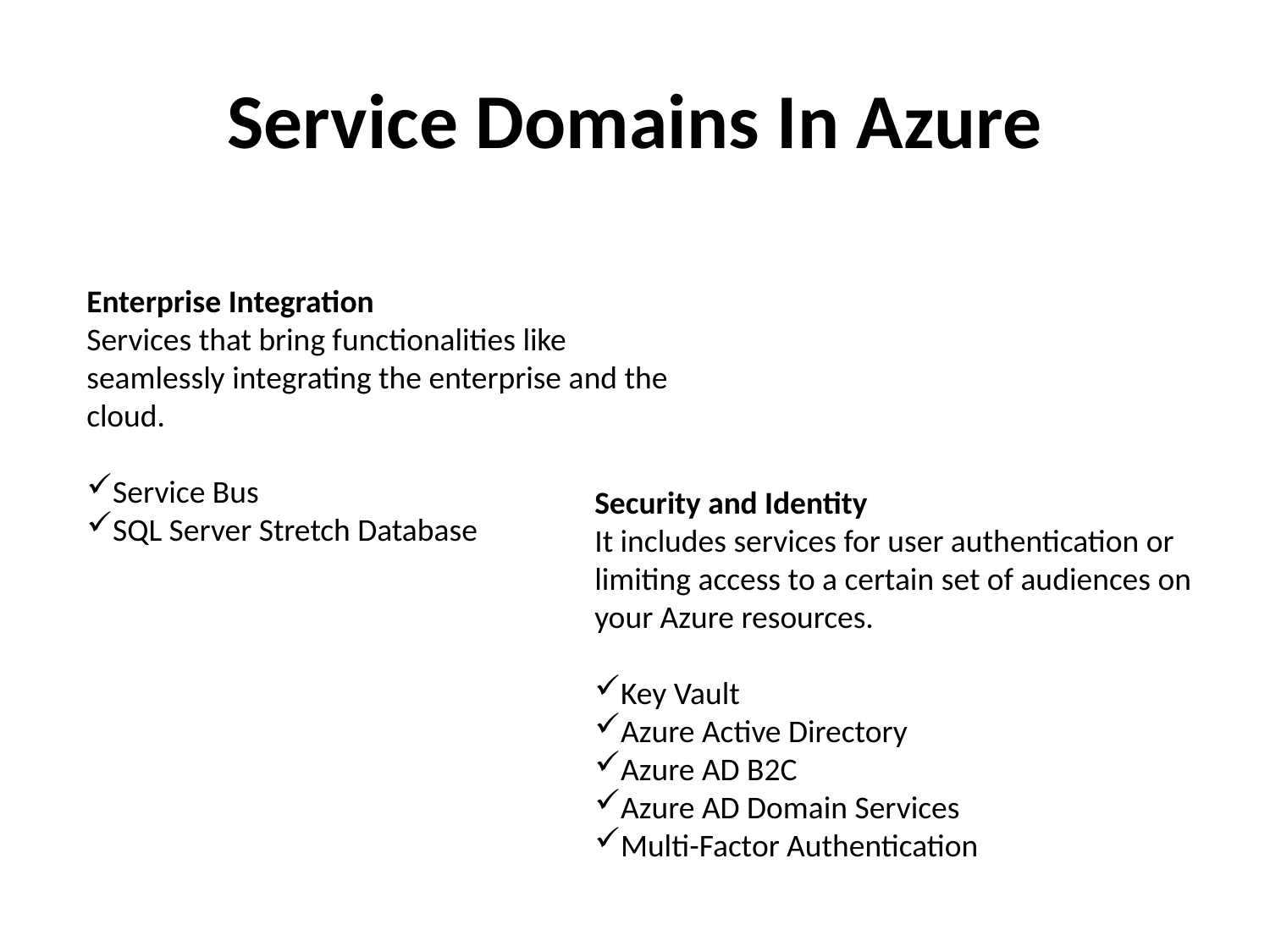

# Service Domains In Azure
Enterprise Integration
Services that bring functionalities like seamlessly integrating the enterprise and the cloud.

Service Bus
SQL Server Stretch Database
Security and Identity
It includes services for user authentication or limiting access to a certain set of audiences on your Azure resources.

Key Vault
Azure Active Directory
Azure AD B2C
Azure AD Domain Services
Multi-Factor Authentication